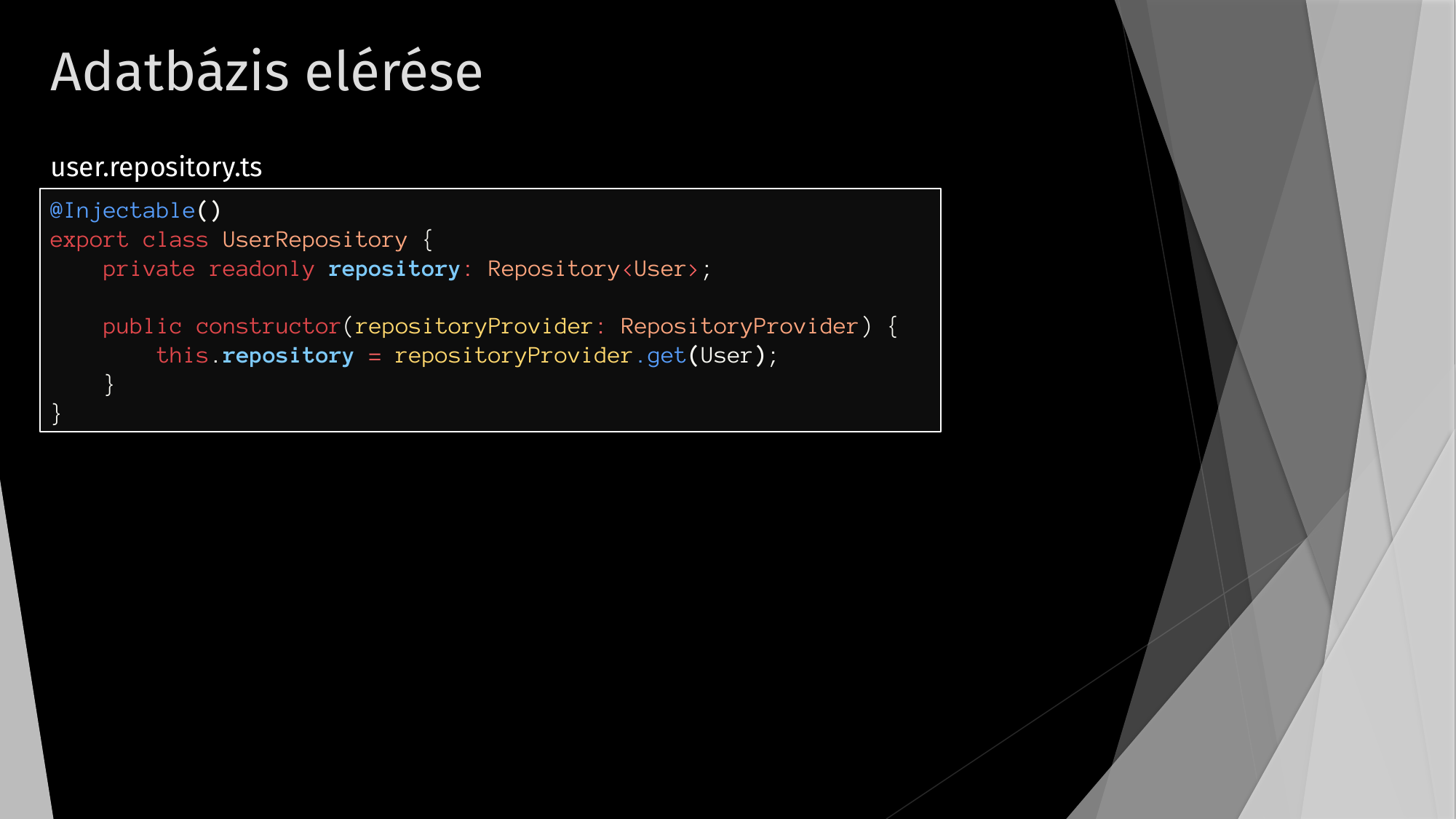

# Adatbázis elérése
user.repository.ts
@Injectable()
export class UserRepository {
    private readonly repository: Repository<User>;
    public constructor(repositoryProvider: RepositoryProvider) {
        this.repository = repositoryProvider.get(User);
    }
}